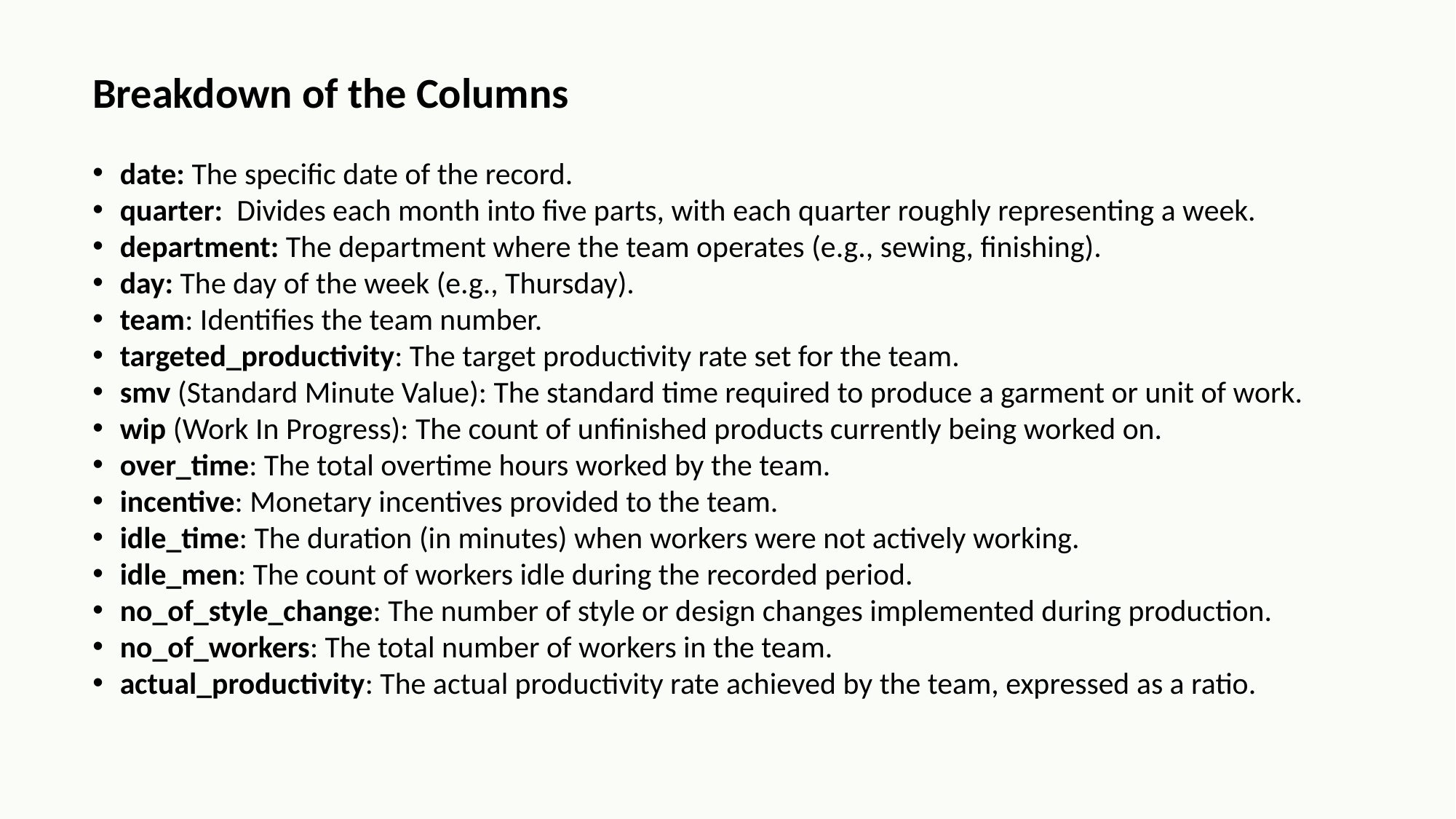

Breakdown of the Columns

date: The specific date of the record.
quarter:  Divides each month into five parts, with each quarter roughly representing a week.
department: The department where the team operates (e.g., sewing, finishing).
day: The day of the week (e.g., Thursday).
team: Identifies the team number.
targeted_productivity: The target productivity rate set for the team.
smv (Standard Minute Value): The standard time required to produce a garment or unit of work.
wip (Work In Progress): The count of unfinished products currently being worked on.
over_time: The total overtime hours worked by the team.
incentive: Monetary incentives provided to the team.
idle_time: The duration (in minutes) when workers were not actively working.
idle_men: The count of workers idle during the recorded period.
no_of_style_change: The number of style or design changes implemented during production.
no_of_workers: The total number of workers in the team.
actual_productivity: The actual productivity rate achieved by the team, expressed as a ratio.